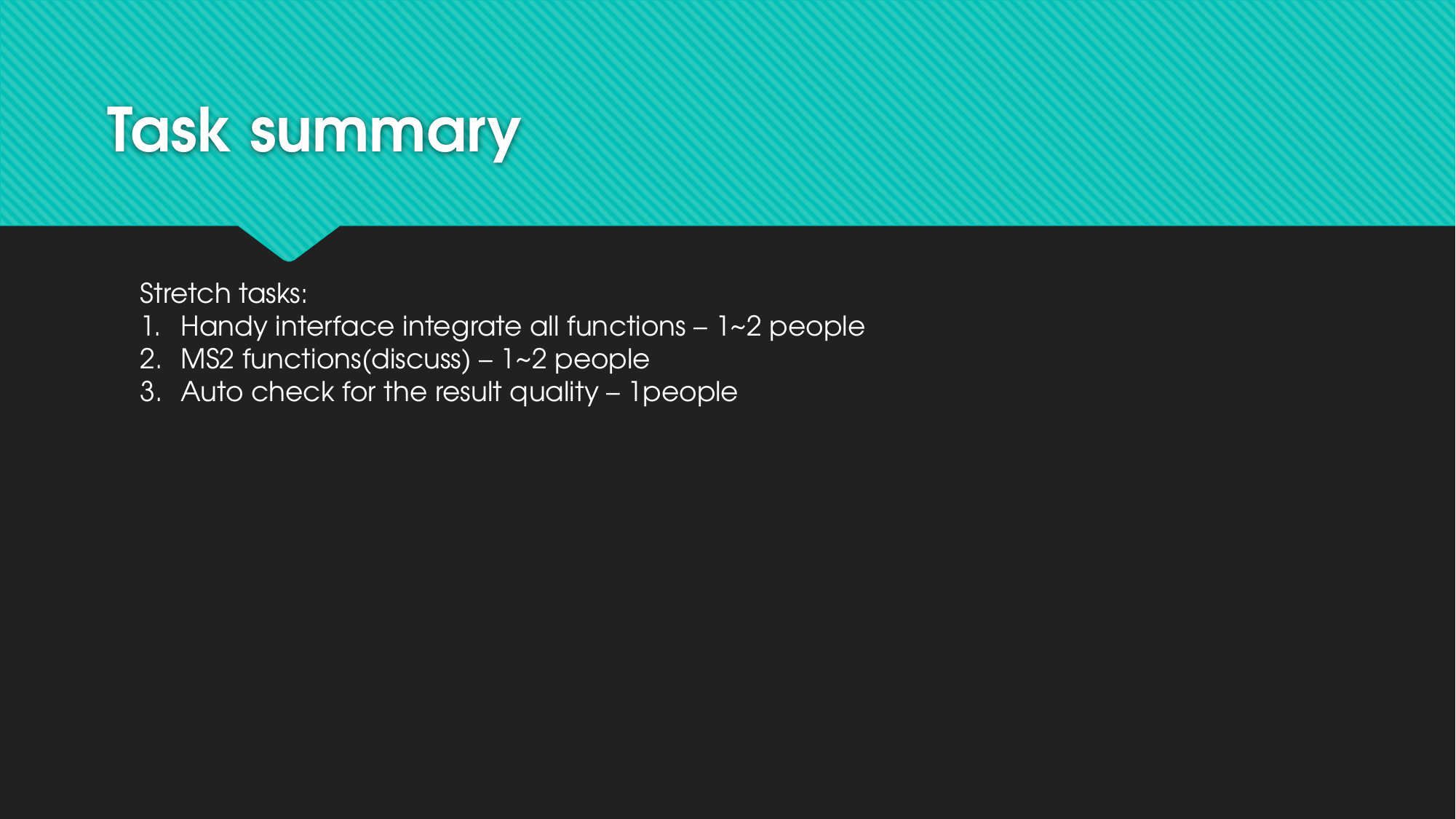

# Task summary
Stretch tasks:
Handy interface integrate all functions – 1~2 people
MS2 functions(discuss) – 1~2 people
Auto check for the result quality – 1people